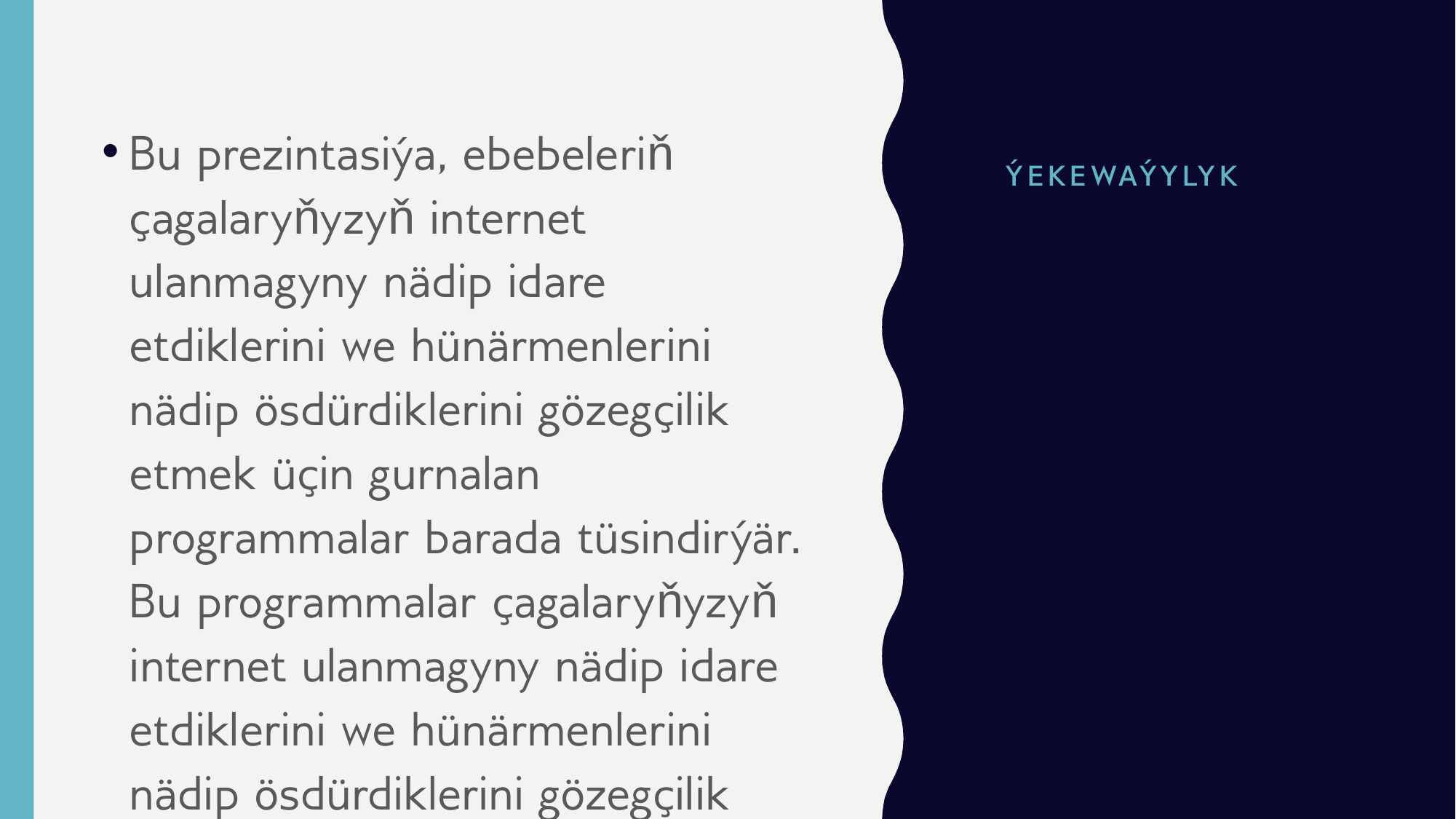

# ÝEKEWAÝYLYK
Bu prezintasiýa, ebebeleriň çagalaryňyzyň internet ulanmagyny nädip idare etdiklerini we hünärmenlerini nädip ösdürdiklerini gözegçilik etmek üçin gurnalan programmalar barada tüsindirýär. Bu programmalar çagalaryňyzyň internet ulanmagyny nädip idare etdiklerini we hünärmenlerini nädip ösdürdiklerini gözegçilik etmek üçin gurnalan programmadyr.